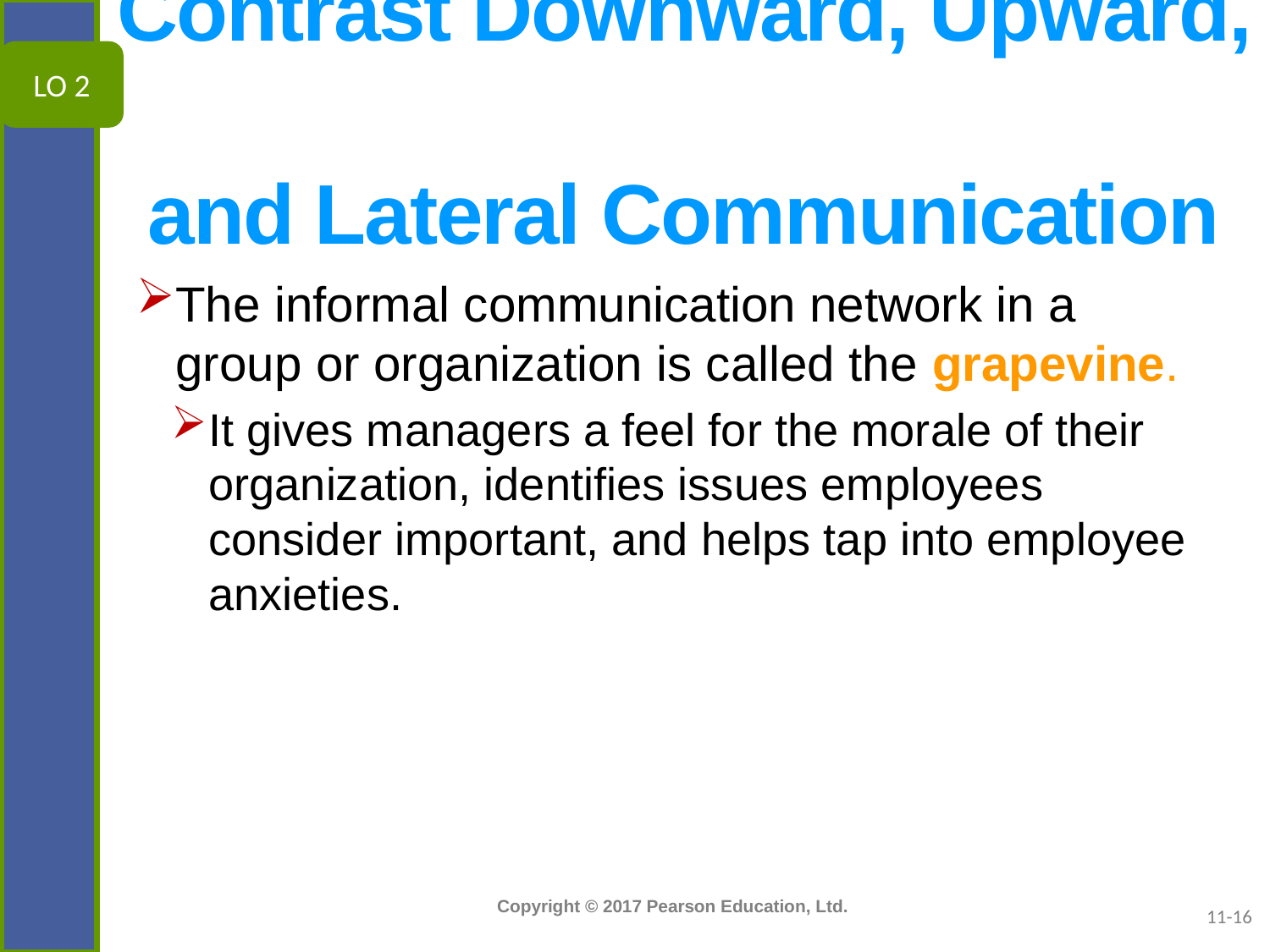

# Contrast Downward, Upward, and Lateral Communication
LO 2
The informal communication network in a group or organization is called the grapevine.
It gives managers a feel for the morale of their organization, identifies issues employees consider important, and helps tap into employee anxieties.
11-16